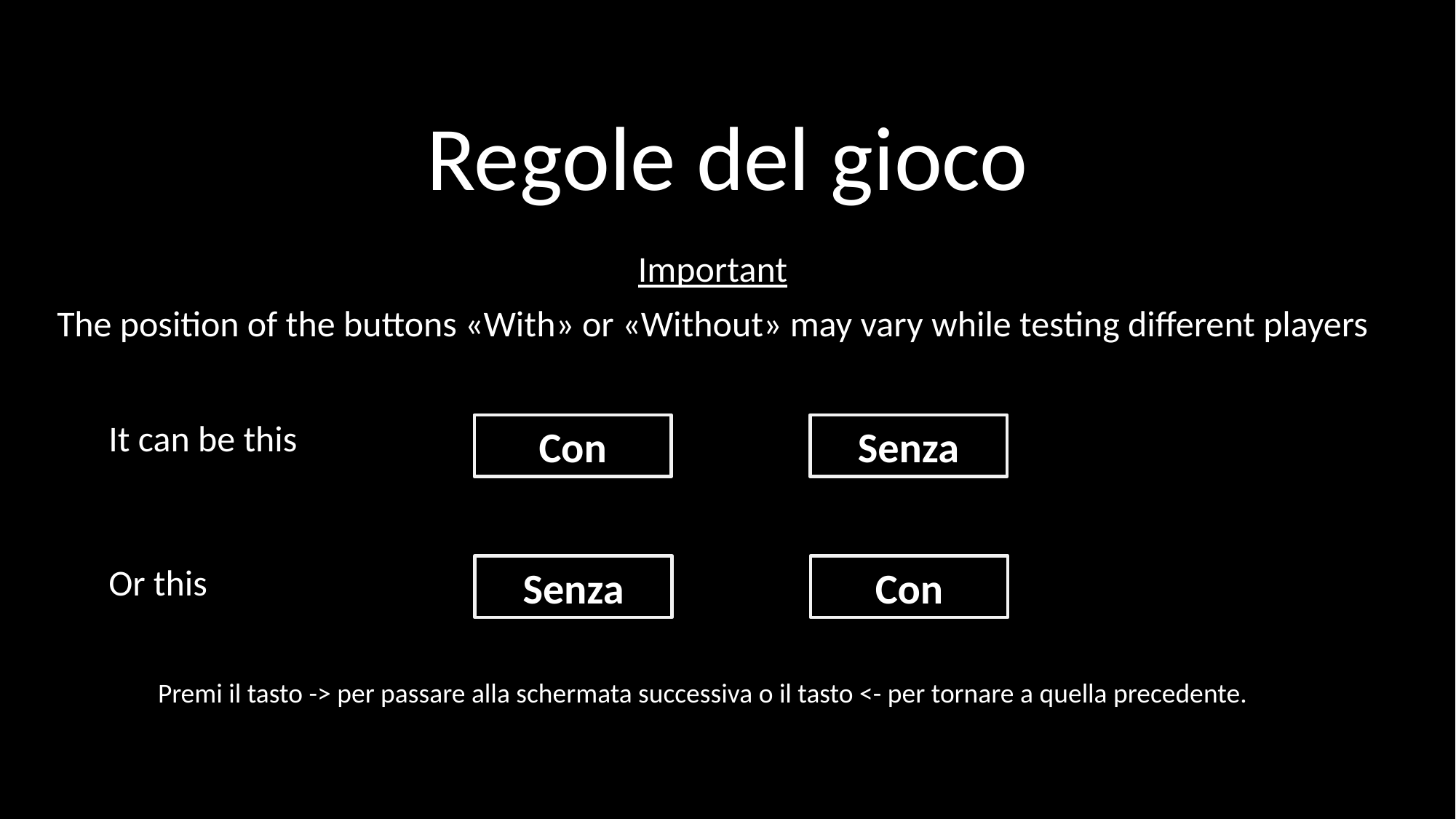

# Regole del gioco
Important
The position of the buttons «With» or «Without» may vary while testing different players

It can be this

Con
Senza

Premi il tasto -> per passare alla schermata successiva o il tasto <- per tornare a quella precedente.

Senza
Con
Or this